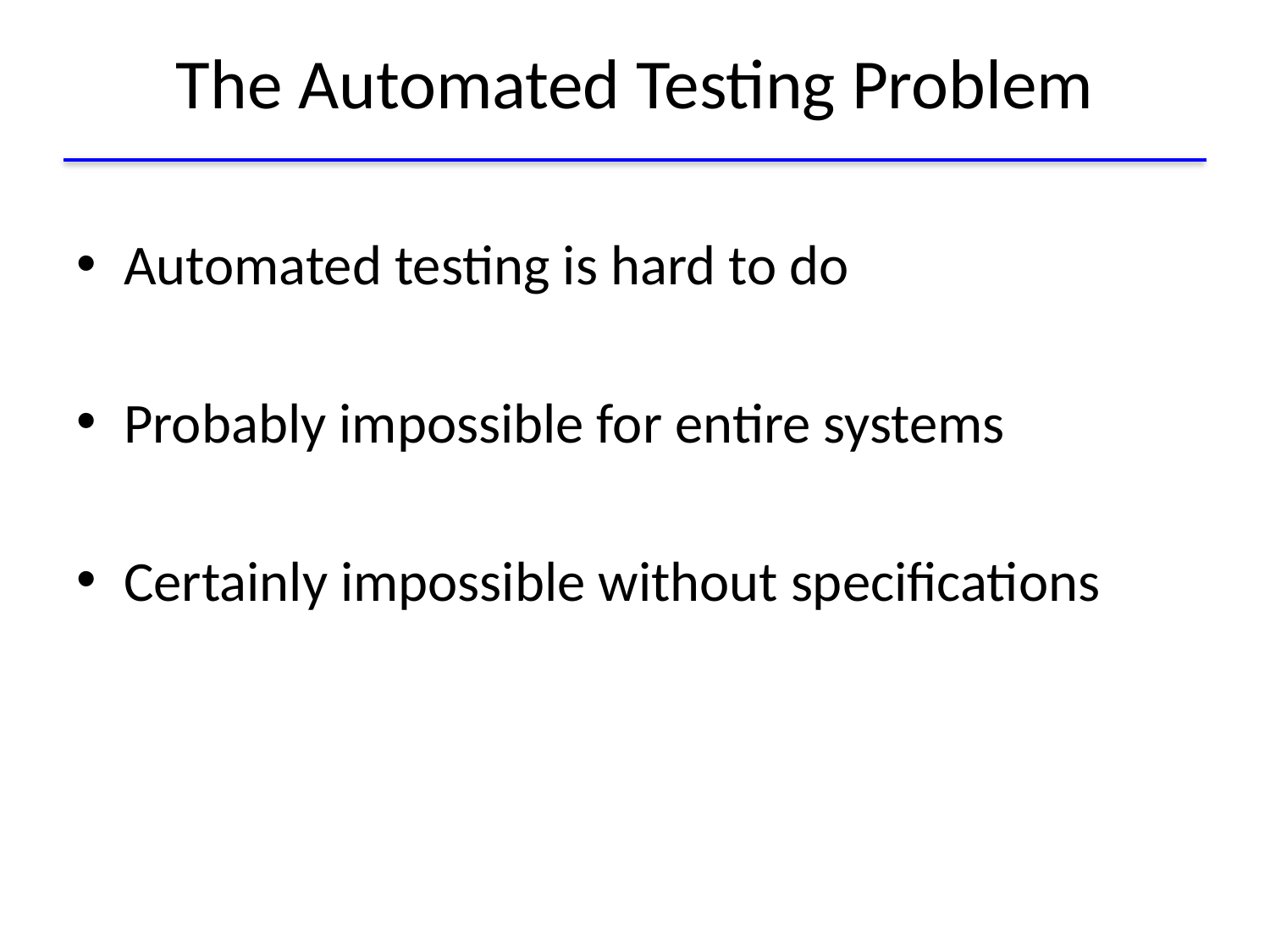

# The Automated Testing Problem
Automated testing is hard to do

Probably impossible for entire systems

Certainly impossible without specifications